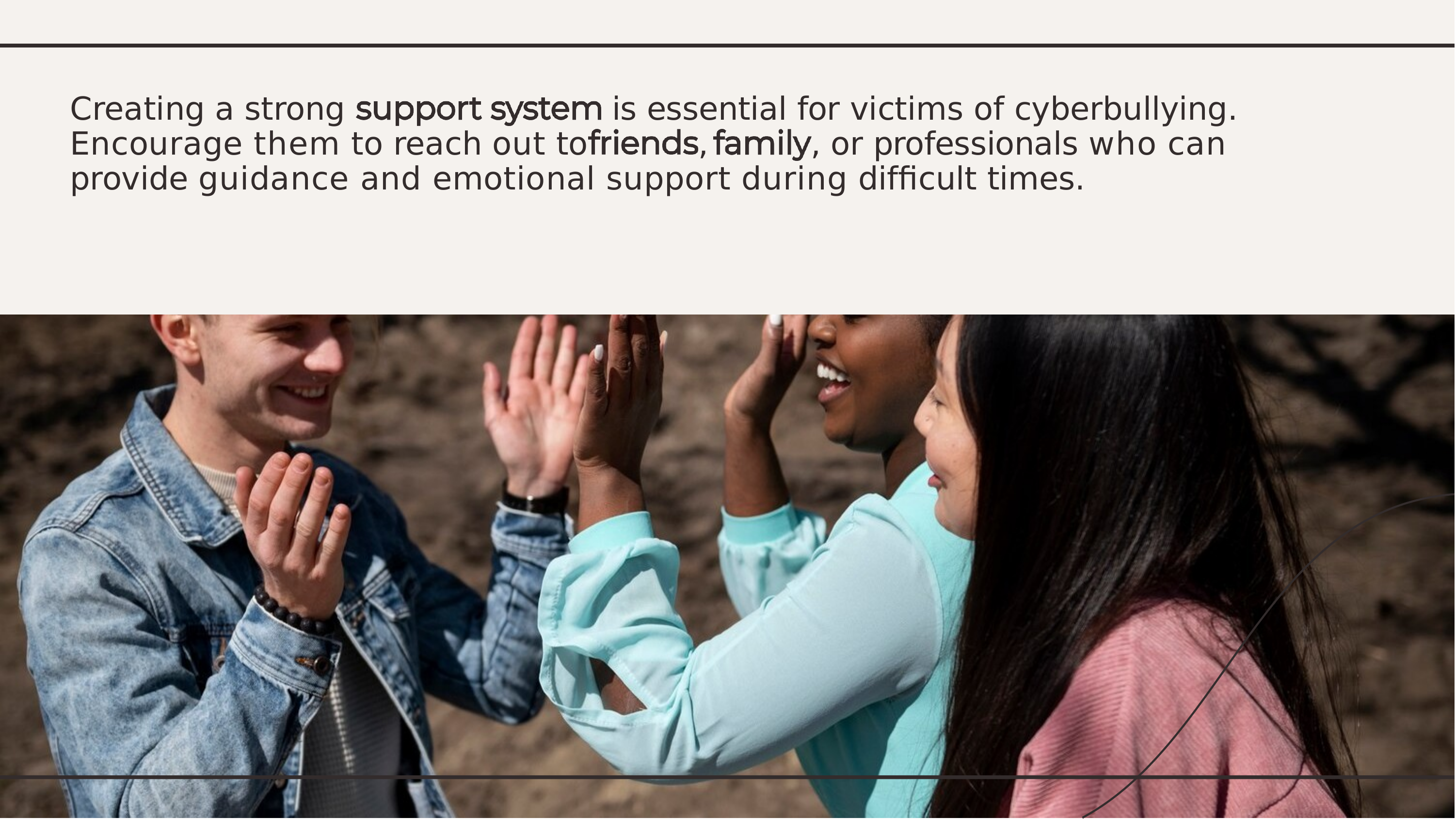

Creating a strong	is essential for victims of cyberbullying. Encourage them to reach out to		,	, or professionals who can provide guidance and emotional support during difﬁcult times.